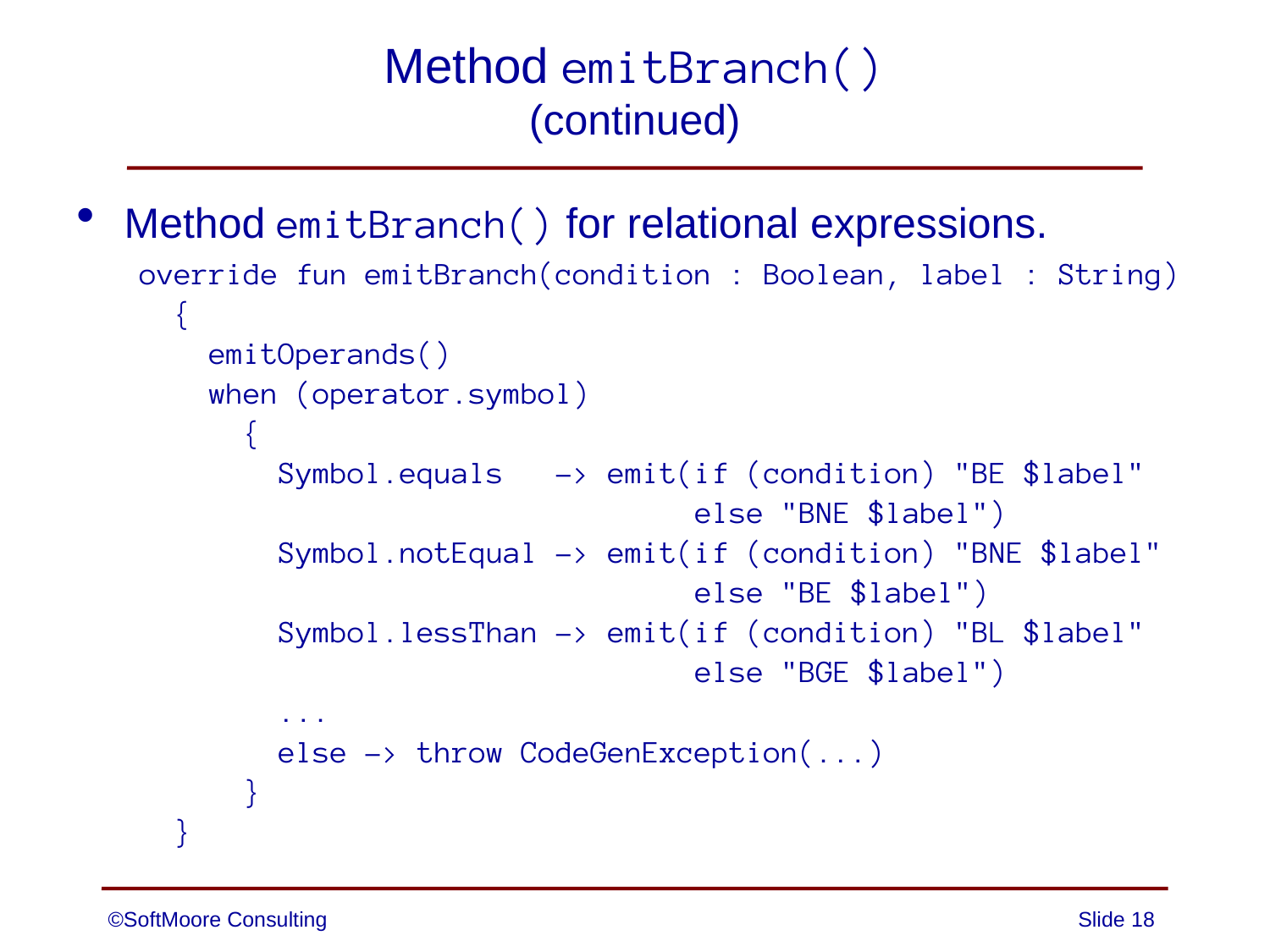

# Method emitBranch() (continued)
Method emitBranch() for relational expressions.
override fun emitBranch(condition : Boolean, label : String)
  {
    emitOperands()
    when (operator.symbol)
      {
        Symbol.equals   -> emit(if (condition) "BE $label"
                                else "BNE $label")
        Symbol.notEqual -> emit(if (condition) "BNE $label"
                                else "BE $label")
        Symbol.lessThan -> emit(if (condition) "BL $label"
                                else "BGE $label")
        ...
        else -> throw CodeGenException(...)
      }
  }

©SoftMoore Consulting
Slide 18